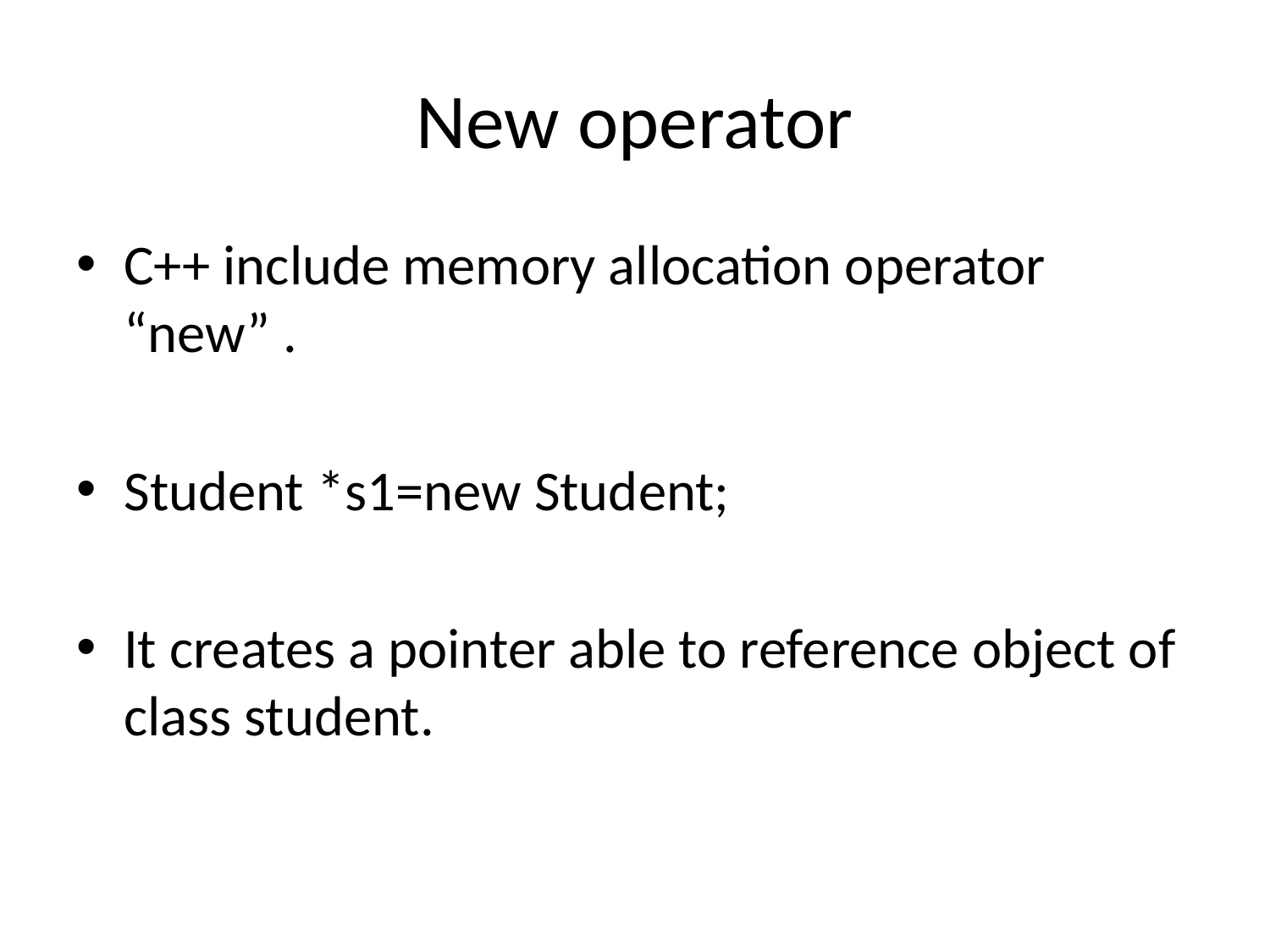

# New operator
C++ include memory allocation operator  “new” .

Student *s1=new Student;

It creates a pointer able to reference object of class student.